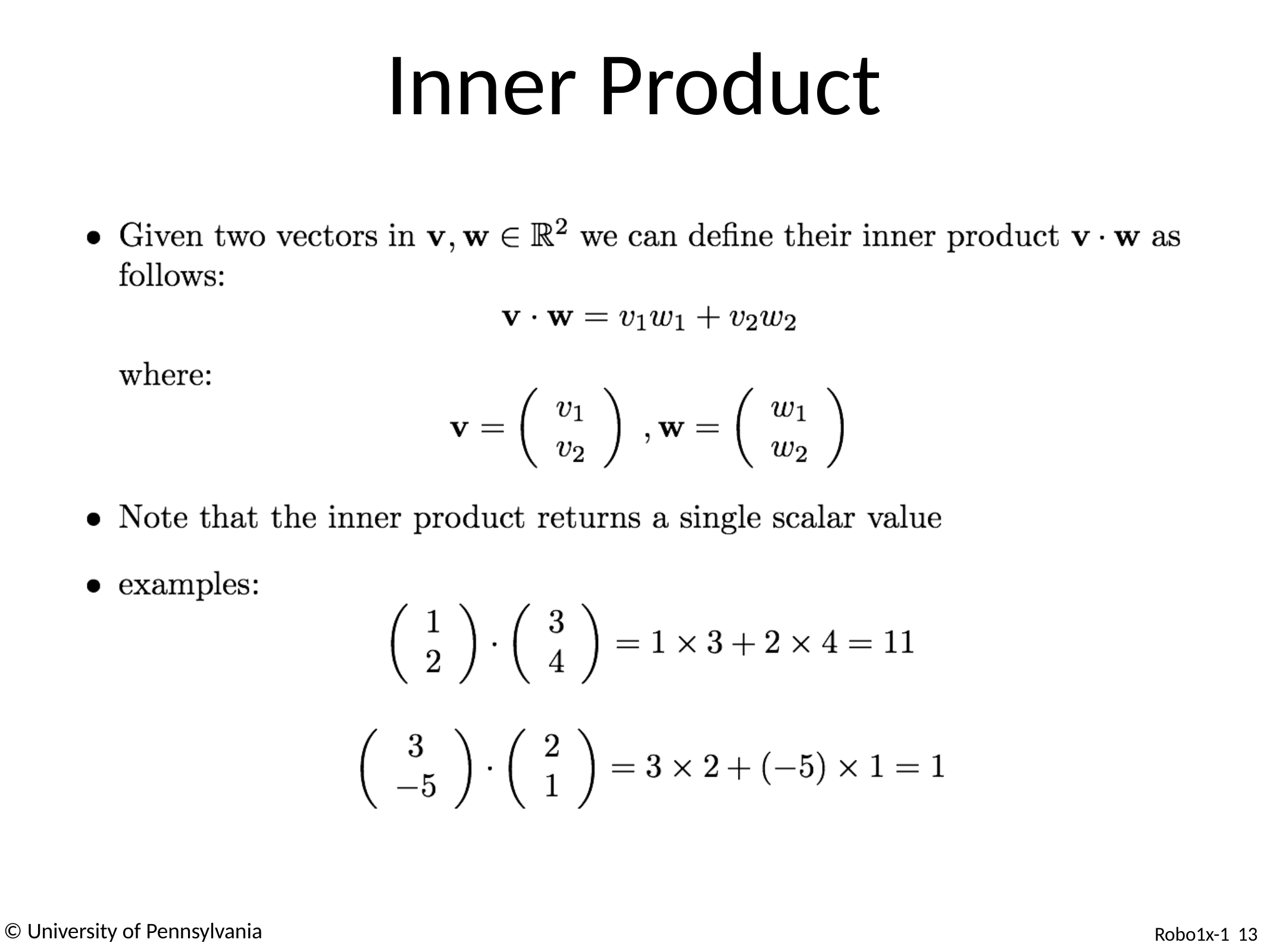

# Inner Product

© University of Pennsylvania
Robo1x-1 13